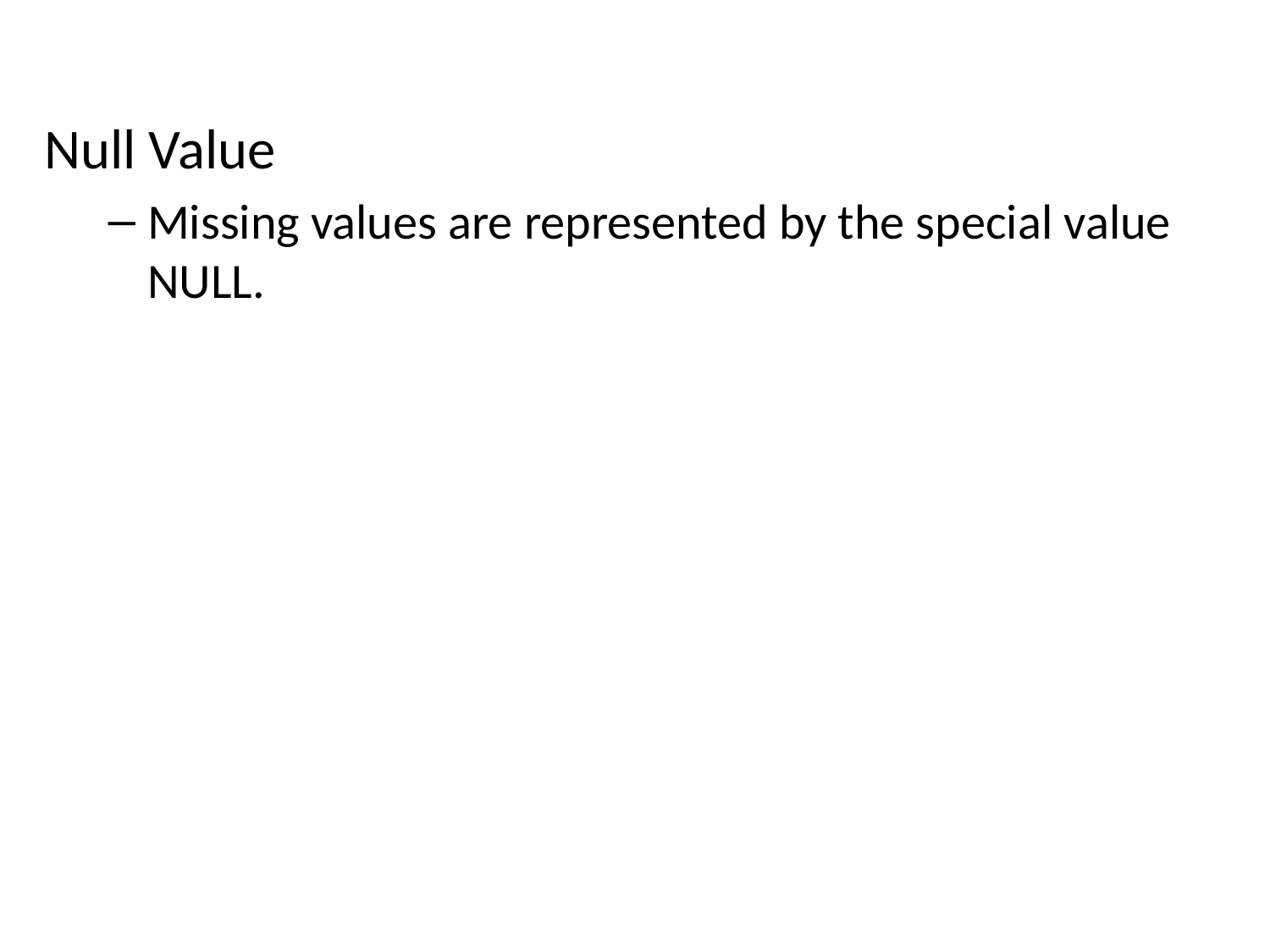

Null Value
Missing values are represented by the special value NULL.